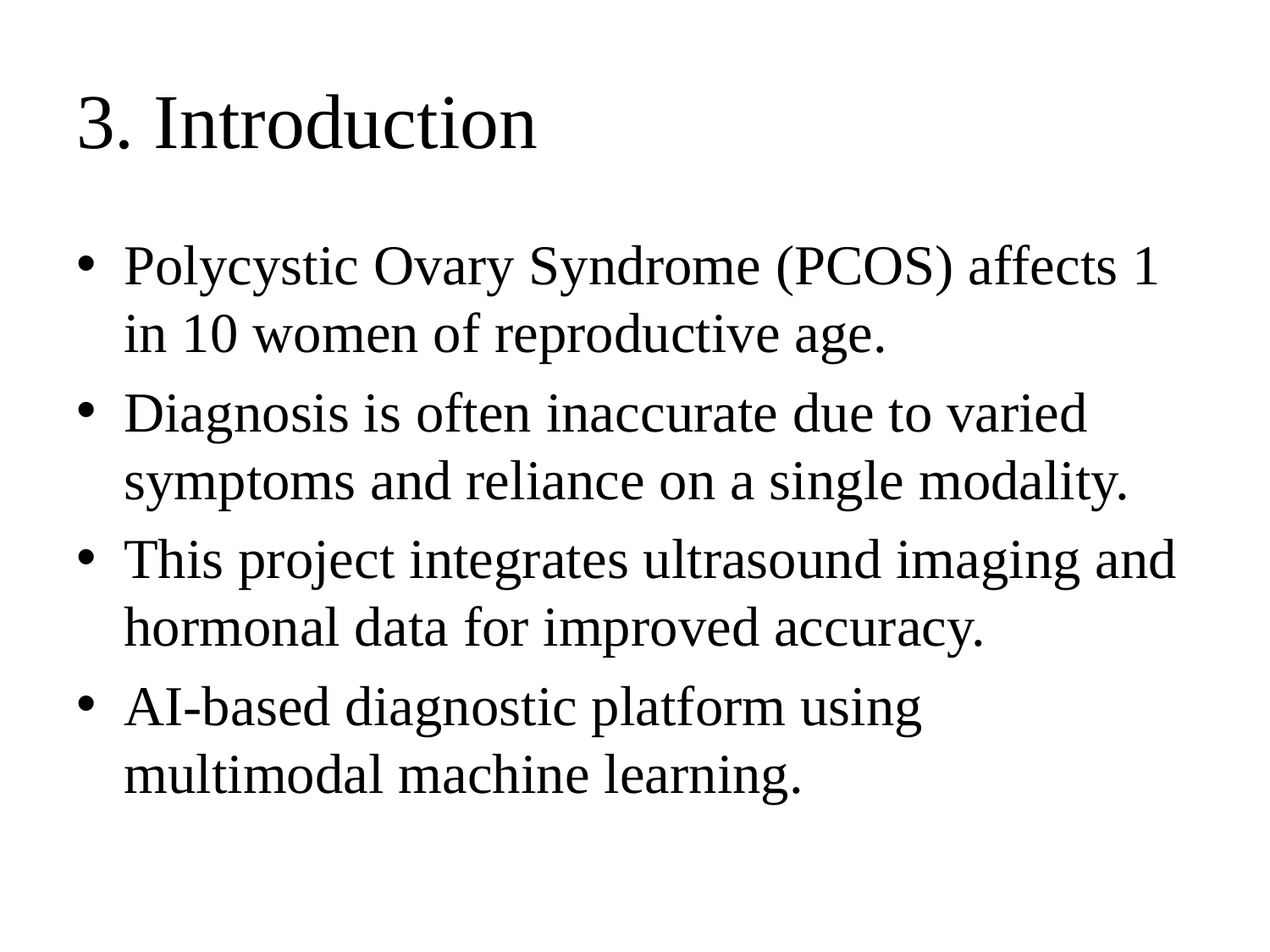

# 3. Introduction
Polycystic Ovary Syndrome (PCOS) affects 1 in 10 women of reproductive age.
Diagnosis is often inaccurate due to varied symptoms and reliance on a single modality.
This project integrates ultrasound imaging and hormonal data for improved accuracy.
AI-based diagnostic platform using multimodal machine learning.